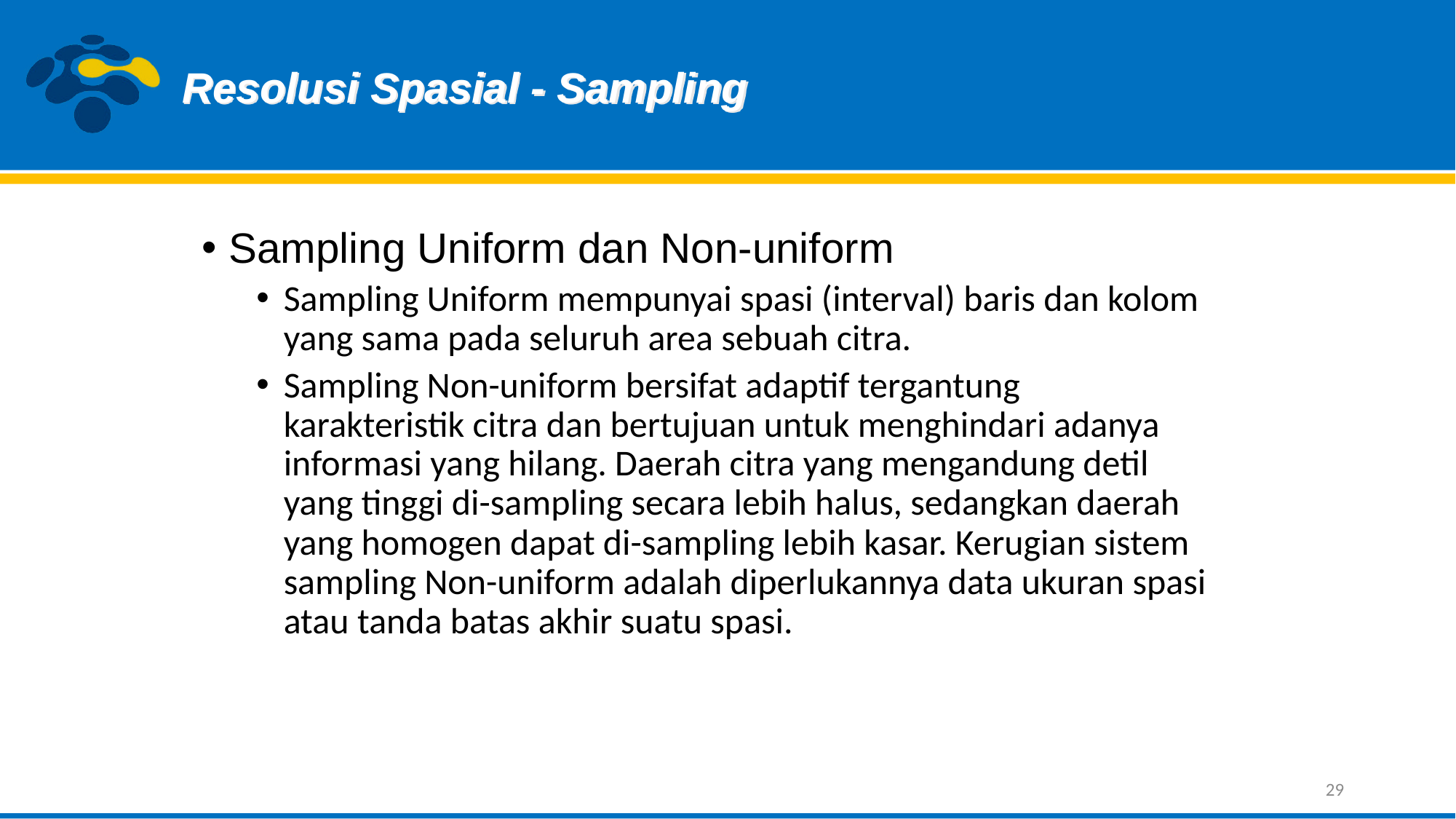

# Resolusi Spasial - Sampling
Sampling Uniform dan Non-uniform
Sampling Uniform mempunyai spasi (interval) baris dan kolom yang sama pada seluruh area sebuah citra.
Sampling Non-uniform bersifat adaptif tergantung karakteristik citra dan bertujuan untuk menghindari adanya informasi yang hilang. Daerah citra yang mengandung detil yang tinggi di-sampling secara lebih halus, sedangkan daerah yang homogen dapat di-sampling lebih kasar. Kerugian sistem sampling Non-uniform adalah diperlukannya data ukuran spasi atau tanda batas akhir suatu spasi.
29